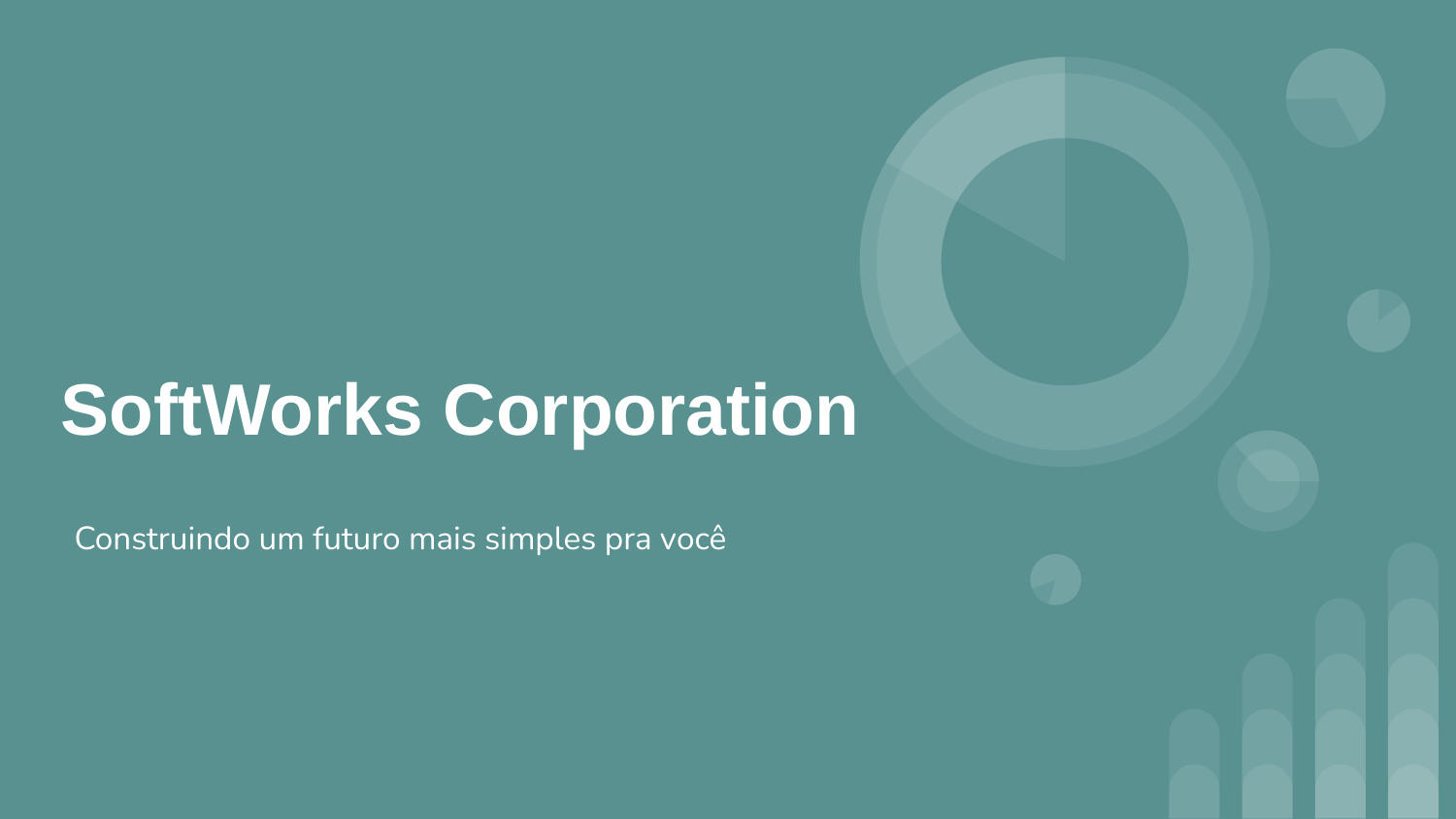

# SoftWorks Corporation
Construindo um futuro mais simples pra você